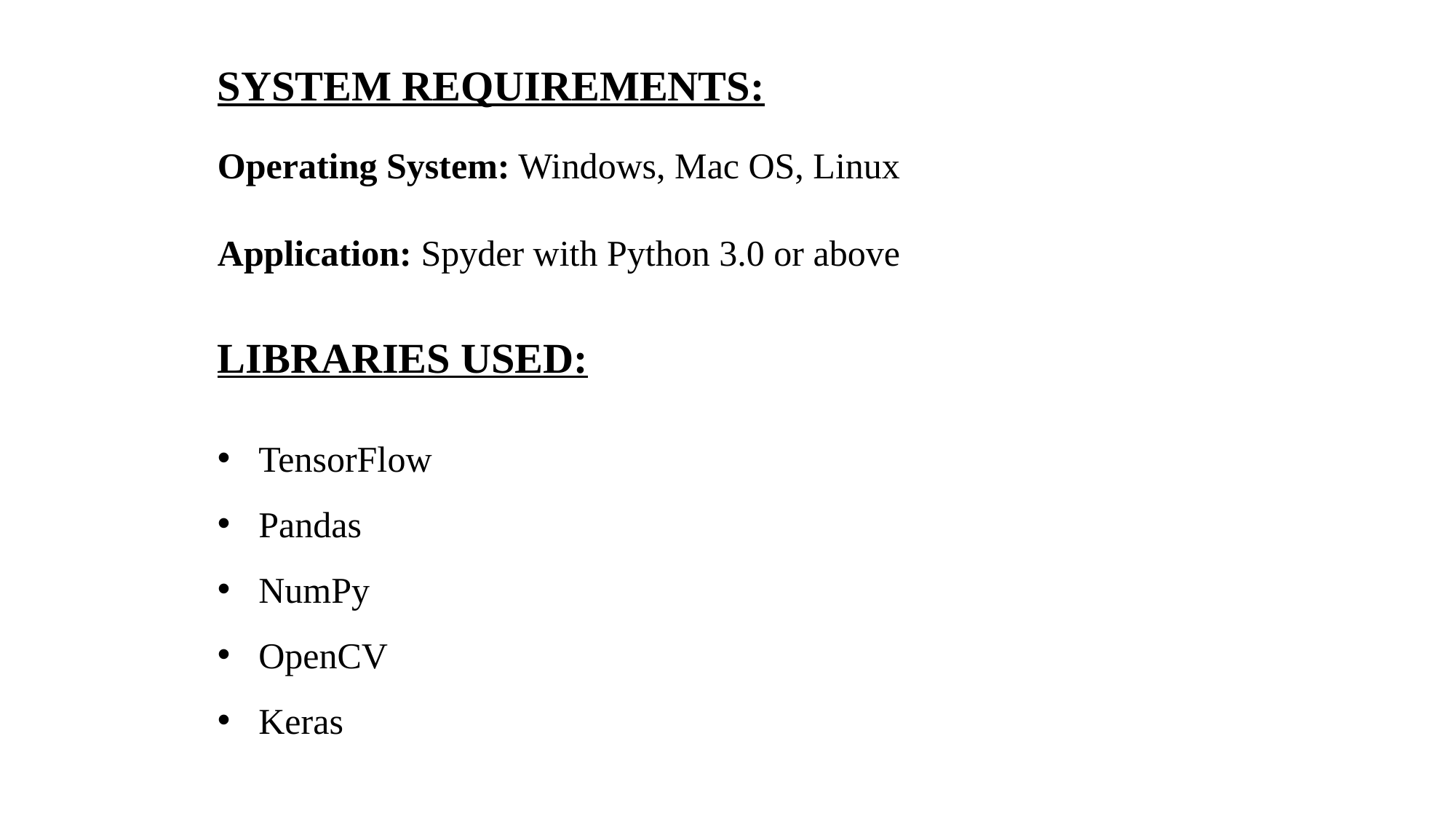

SYSTEM REQUIREMENTS:

Operating System: Windows, Mac OS, Linux

Application: Spyder with Python 3.0 or above

LIBRARIES USED:

TensorFlow
Pandas
NumPy
OpenCV
Keras